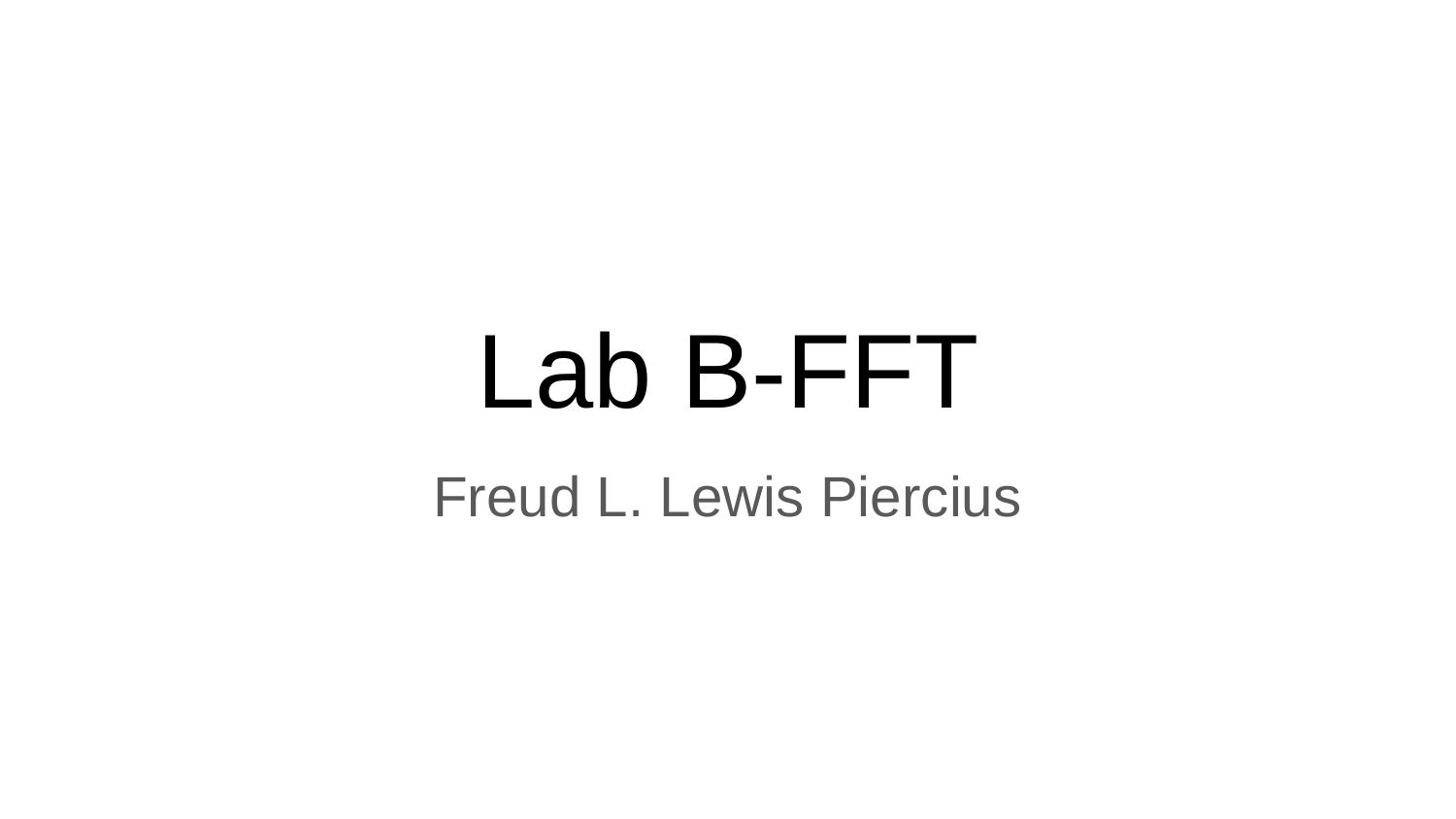

# Lab B-FFT
Freud L. Lewis Piercius